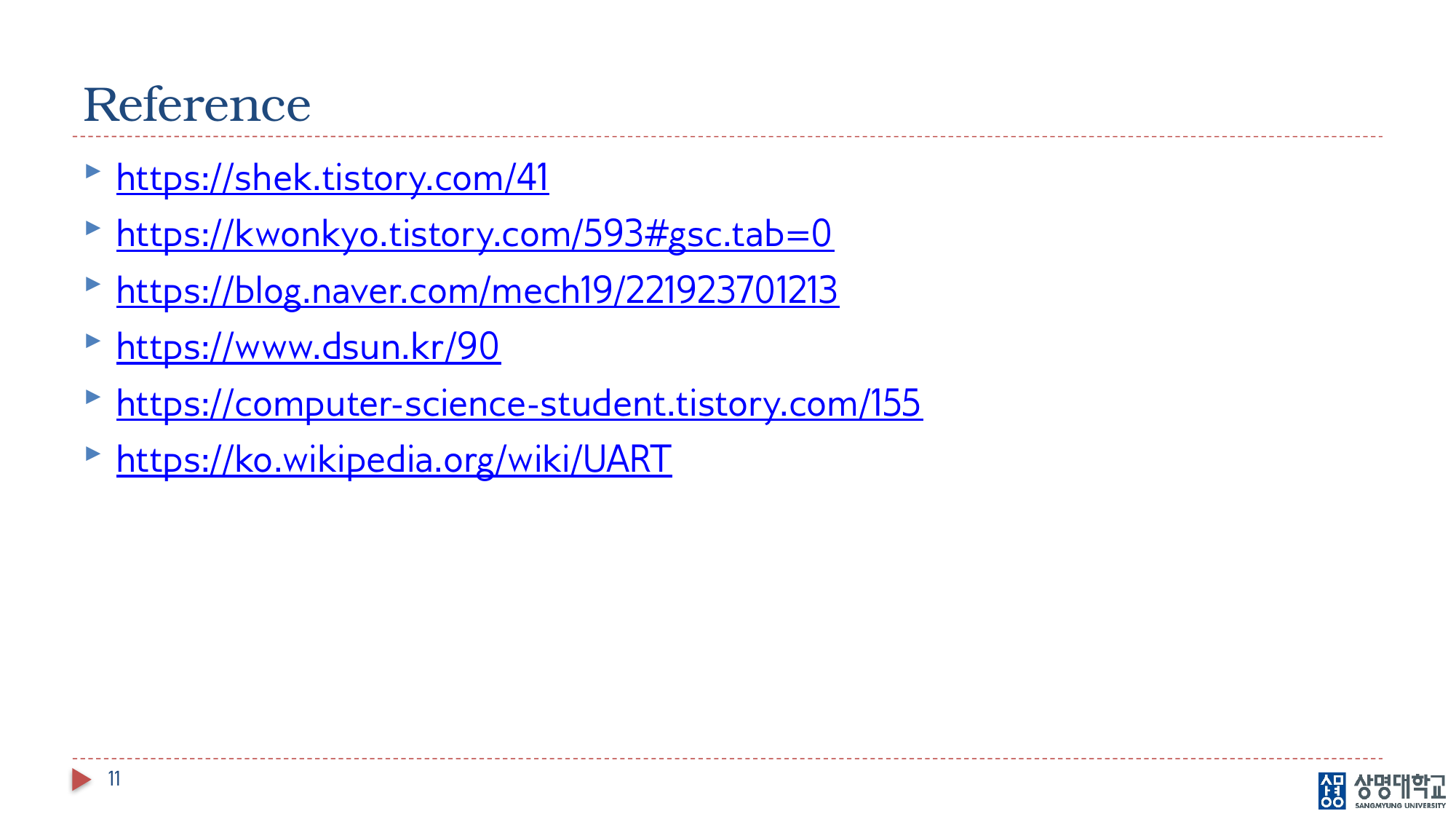

# Reference

https://shek.tistory.com/41
https://kwonkyo.tistory.com/593#gsc.tab=0
https://blog.naver.com/mech19/221923701213
https://www.dsun.kr/90
https://computer-science-student.tistory.com/155
https://ko.wikipedia.org/wiki/UART

11